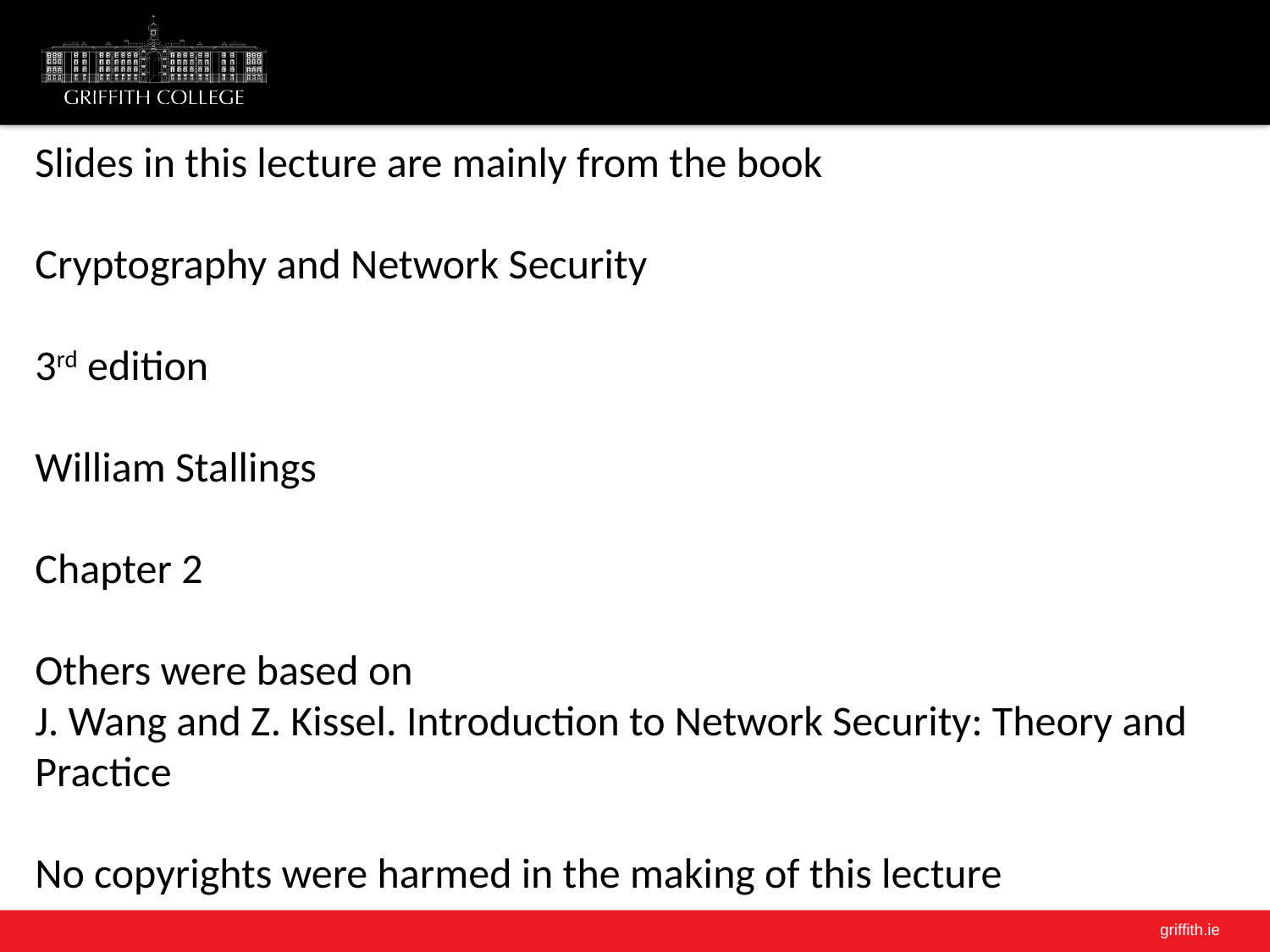

Slides in this lecture are mainly from the book

Cryptography and Network Security

3rd edition

William Stallings

Chapter 2

Others were based on
J. Wang and Z. Kissel. Introduction to Network Security: Theory and Practice

No copyrights were harmed in the making of this lecture